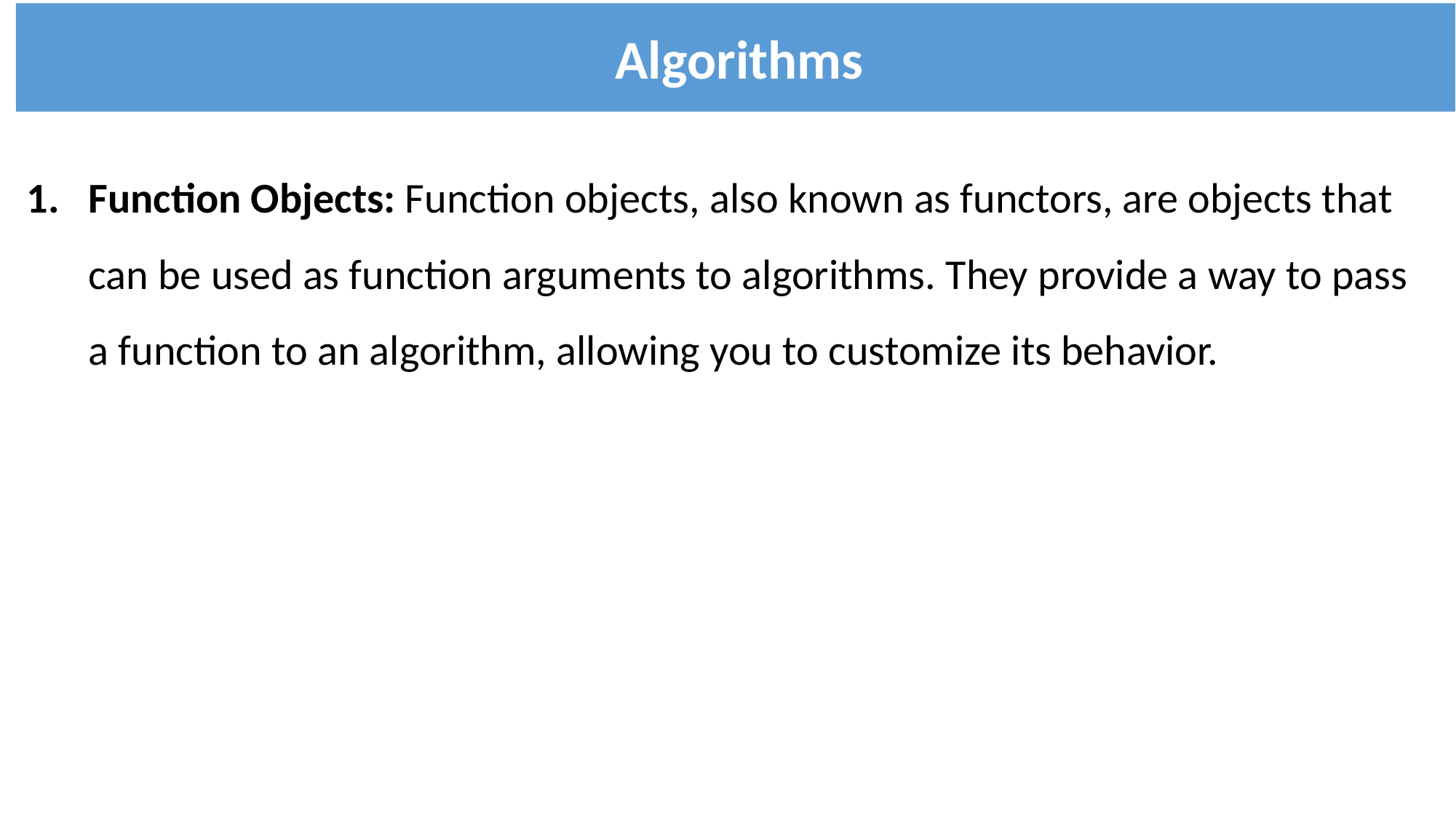

Algorithms
Function Objects: Function objects, also known as functors, are objects that can be used as function arguments to algorithms. They provide a way to pass a function to an algorithm, allowing you to customize its behavior.